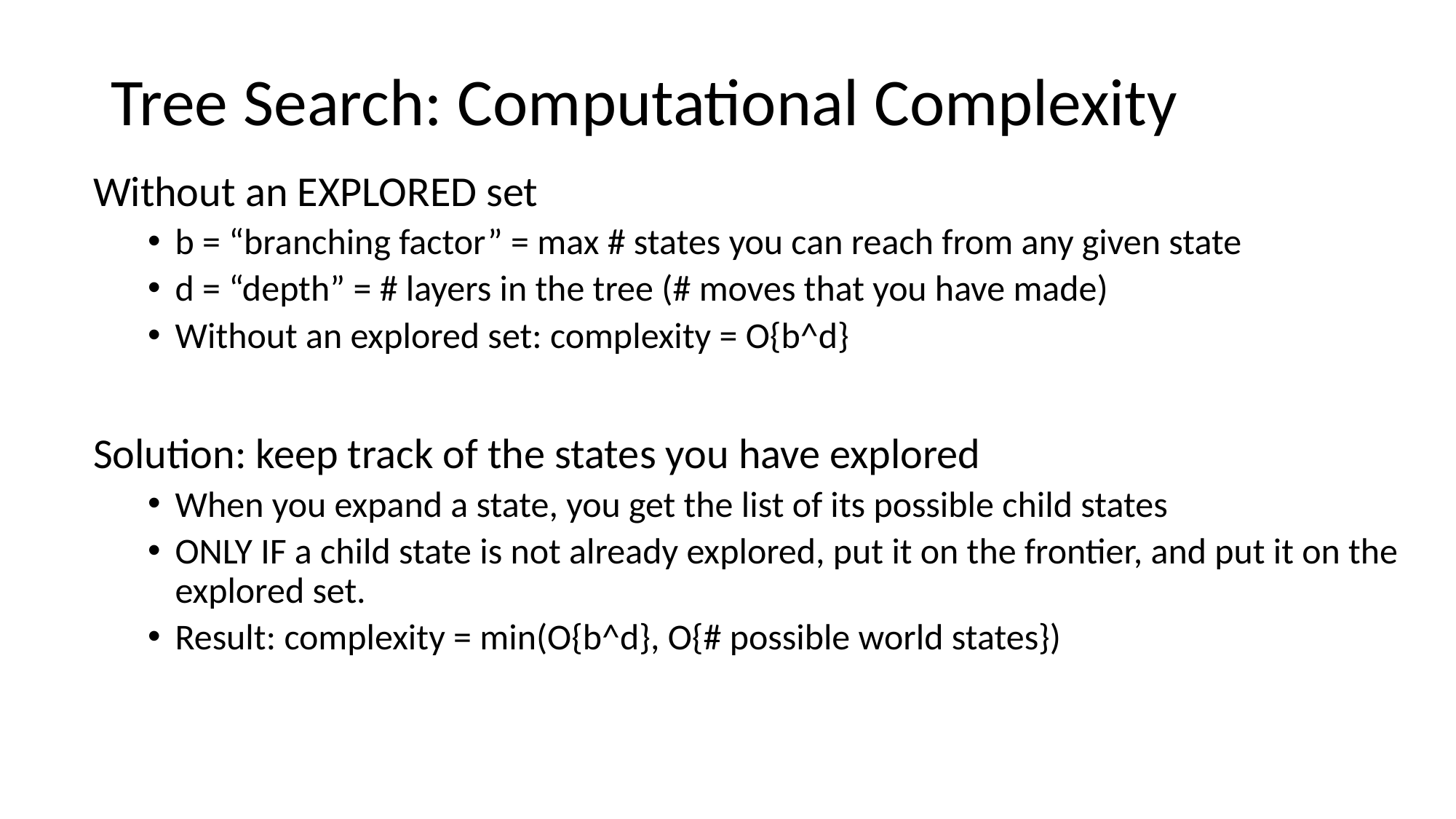

# Tree Search: Computational Complexity
Without an EXPLORED set
b = “branching factor” = max # states you can reach from any given state
d = “depth” = # layers in the tree (# moves that you have made)
Without an explored set: complexity = O{b^d}

Solution: keep track of the states you have explored
When you expand a state, you get the list of its possible child states
ONLY IF a child state is not already explored, put it on the frontier, and put it on the explored set.
Result: complexity = min(O{b^d}, O{# possible world states})